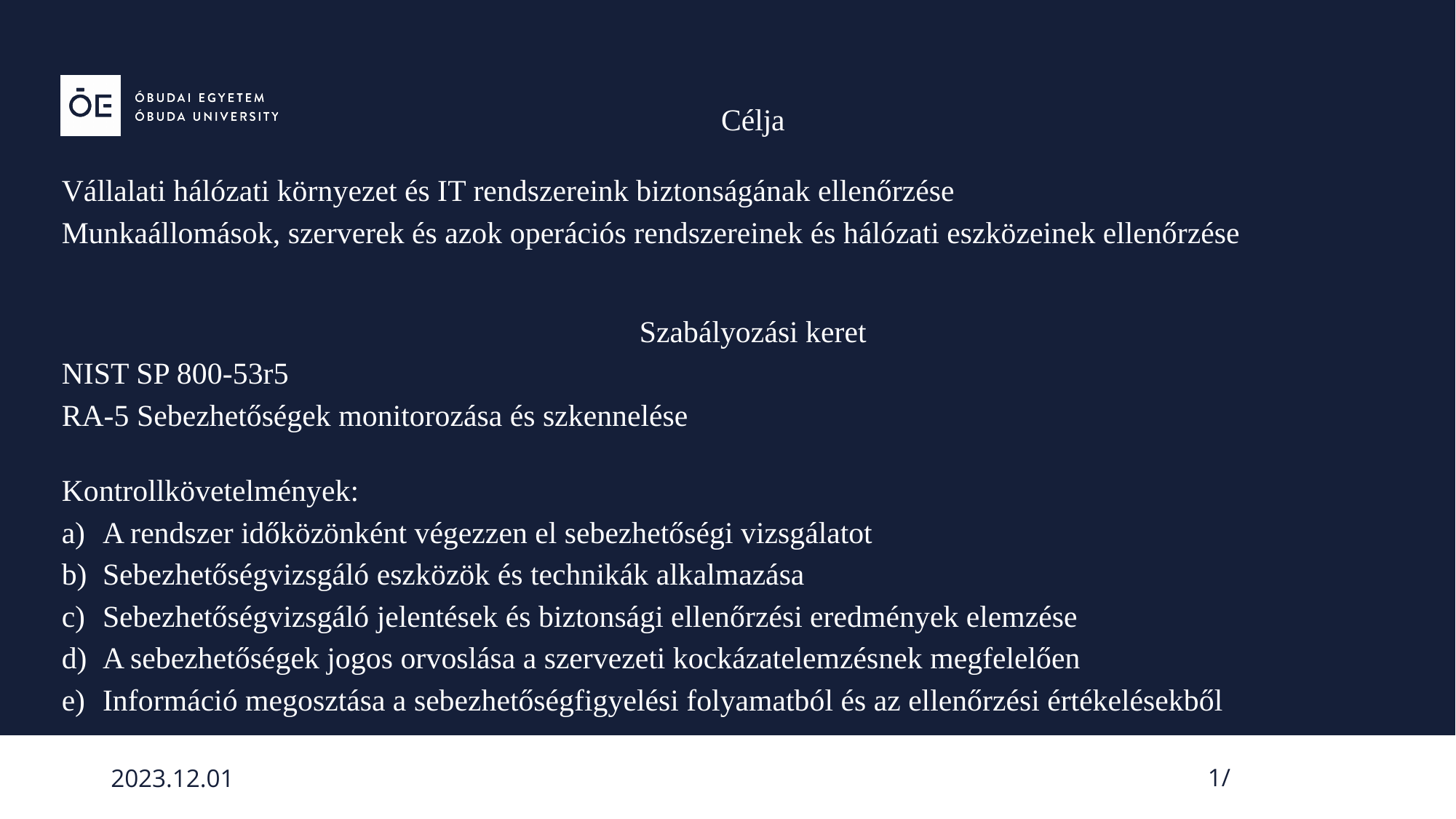

Célja

Vállalati hálózati környezet és IT rendszereink biztonságának ellenőrzése
Munkaállomások, szerverek és azok operációs rendszereinek és hálózati eszközeinek ellenőrzése
Szabályozási keret
NIST SP 800-53r5
RA-5 Sebezhetőségek monitorozása és szkennelése

Kontrollkövetelmények:
A rendszer időközönként végezzen el sebezhetőségi vizsgálatot
Sebezhetőségvizsgáló eszközök és technikák alkalmazása
Sebezhetőségvizsgáló jelentések és biztonsági ellenőrzési eredmények elemzése
A sebezhetőségek jogos orvoslása a szervezeti kockázatelemzésnek megfelelően
Információ megosztása a sebezhetőségfigyelési folyamatból és az ellenőrzési értékelésekből
1/

2023.12.01